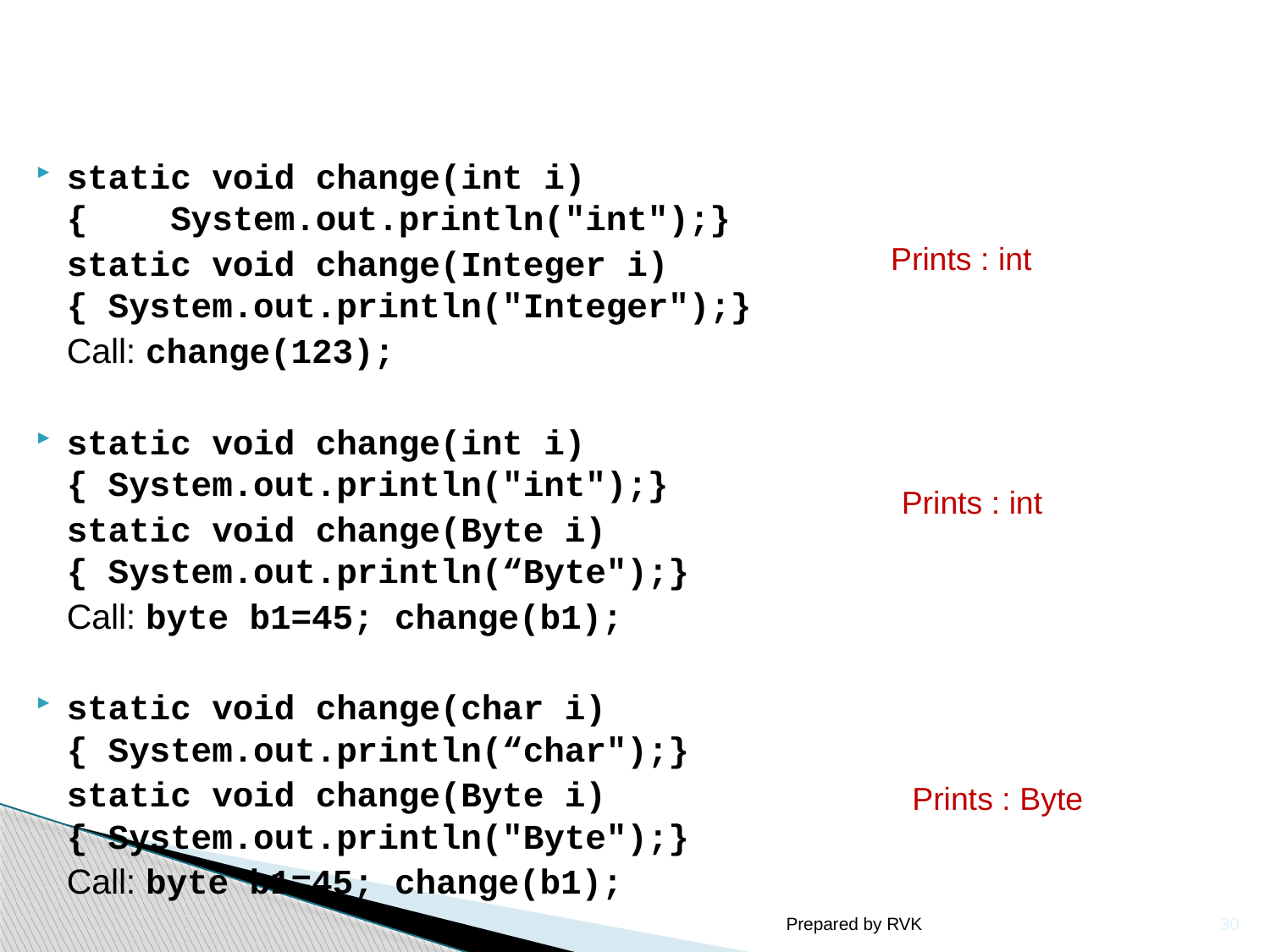

Test your understanding
static void change(int i){    System.out.println("int");}
	static void change(Integer i){ System.out.println("Integer");}
	Call: change(123);

static void change(int i){ System.out.println("int");}
	static void change(Byte i){ System.out.println(“Byte");}
	Call: byte b1=45; change(b1);

static void change(char i){ System.out.println(“char");}
	static void change(Byte i){ System.out.println("Byte");}
	Call: byte b1=45; change(b1);

Prints : int
Prints : int
Prints : Byte
Prepared by RVK
30